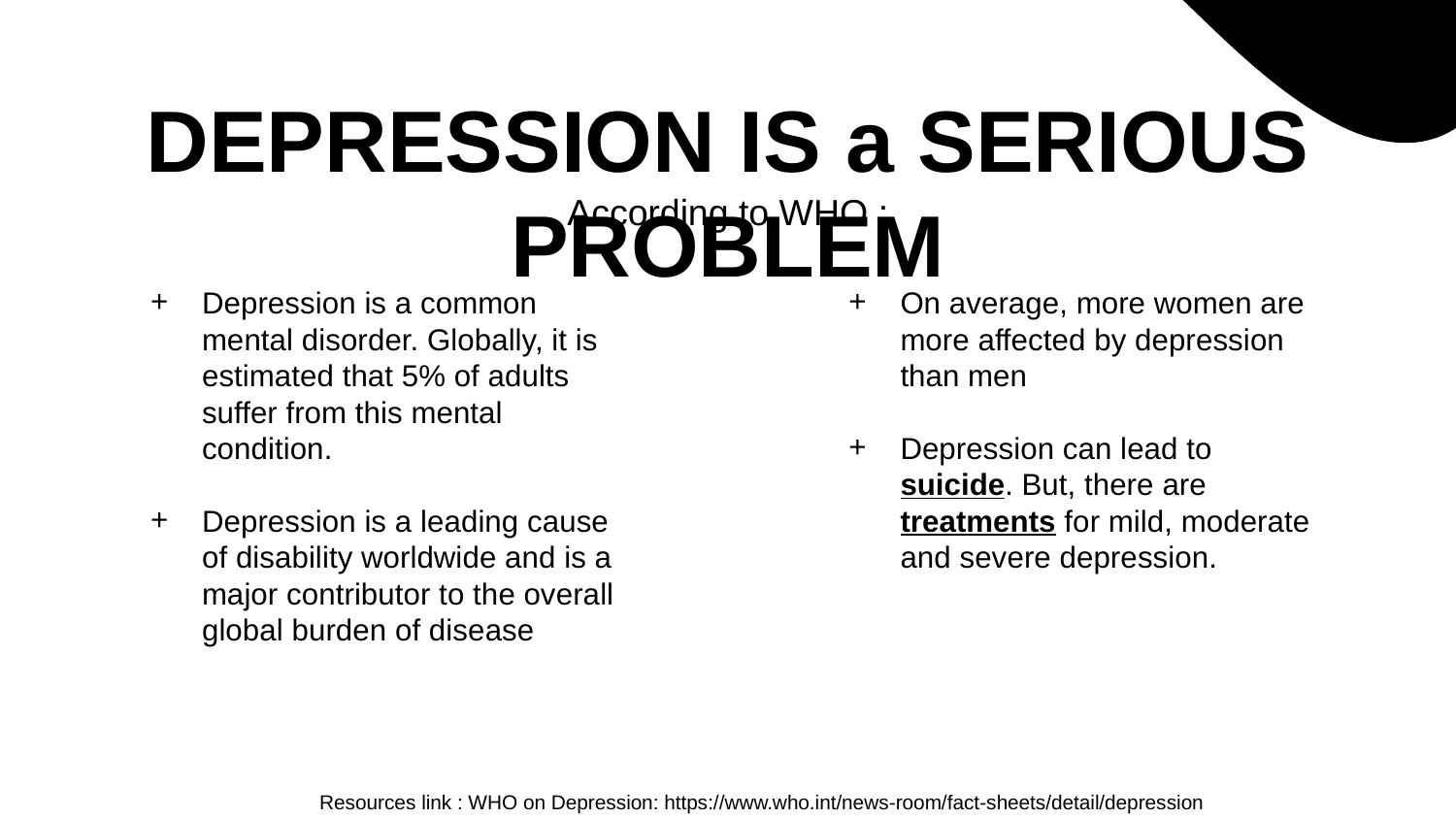

# DEPRESSION IS a SERIOUS PROBLEM
According to WHO :
Depression is a common mental disorder. Globally, it is estimated that 5% of adults suffer from this mental condition.

Depression is a leading cause of disability worldwide and is a major contributor to the overall global burden of disease
On average, more women are more affected by depression than men

Depression can lead to suicide. But, there are treatments for mild, moderate and severe depression.
Resources link : WHO on Depression: https://www.who.int/news-room/fact-sheets/detail/depression